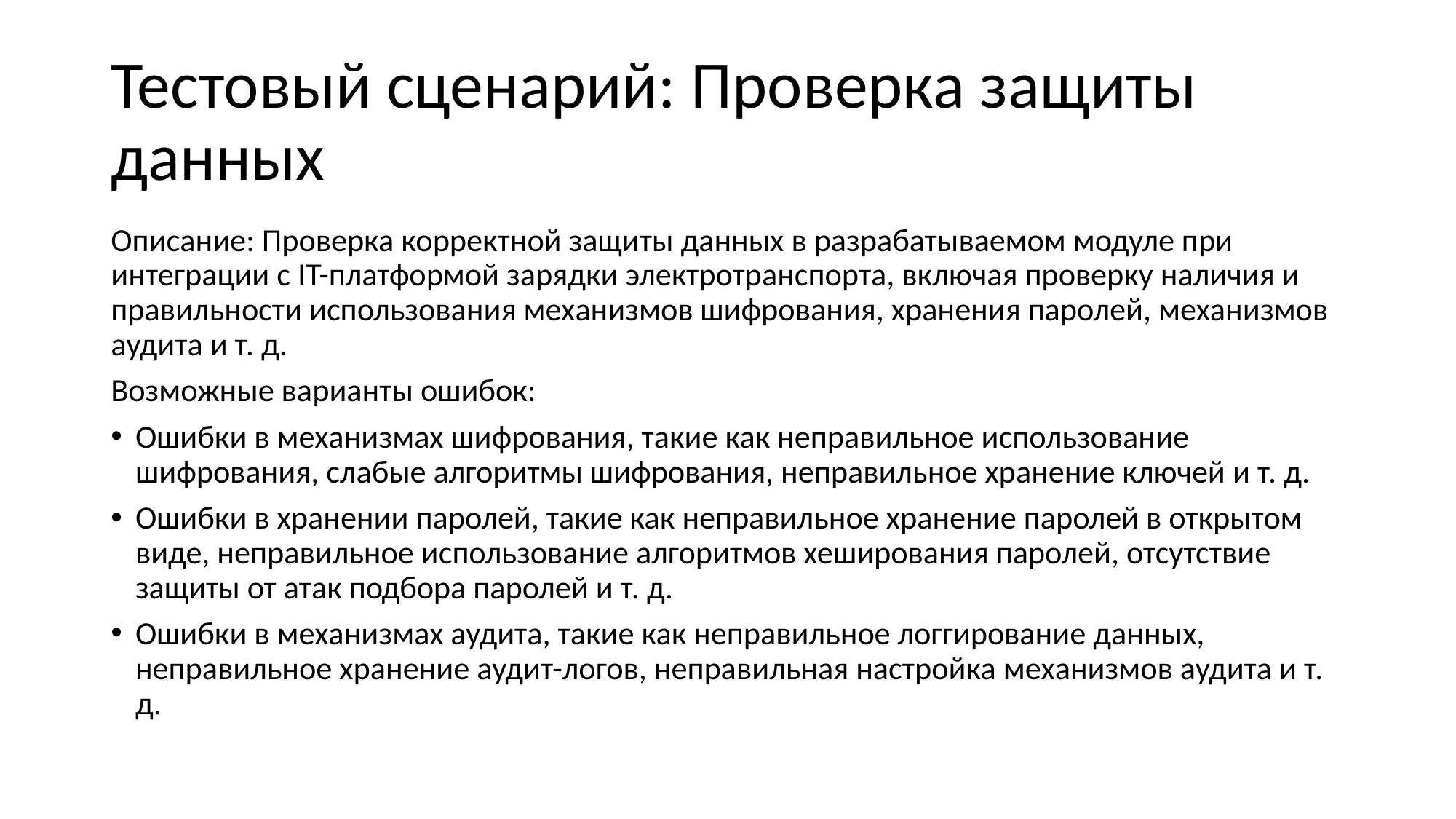

# Тестовый сценарий: Проверка защиты данных
Описание: Проверка корректной защиты данных в разрабатываемом модуле при интеграции с IT-платформой зарядки электротранспорта, включая проверку наличия и правильности использования механизмов шифрования, хранения паролей, механизмов аудита и т. д.
Возможные варианты ошибок:
Ошибки в механизмах шифрования, такие как неправильное использование шифрования, слабые алгоритмы шифрования, неправильное хранение ключей и т. д.
Ошибки в хранении паролей, такие как неправильное хранение паролей в открытом виде, неправильное использование алгоритмов хеширования паролей, отсутствие защиты от атак подбора паролей и т. д.
Ошибки в механизмах аудита, такие как неправильное логгирование данных, неправильное хранение аудит-логов, неправильная настройка механизмов аудита и т. д.